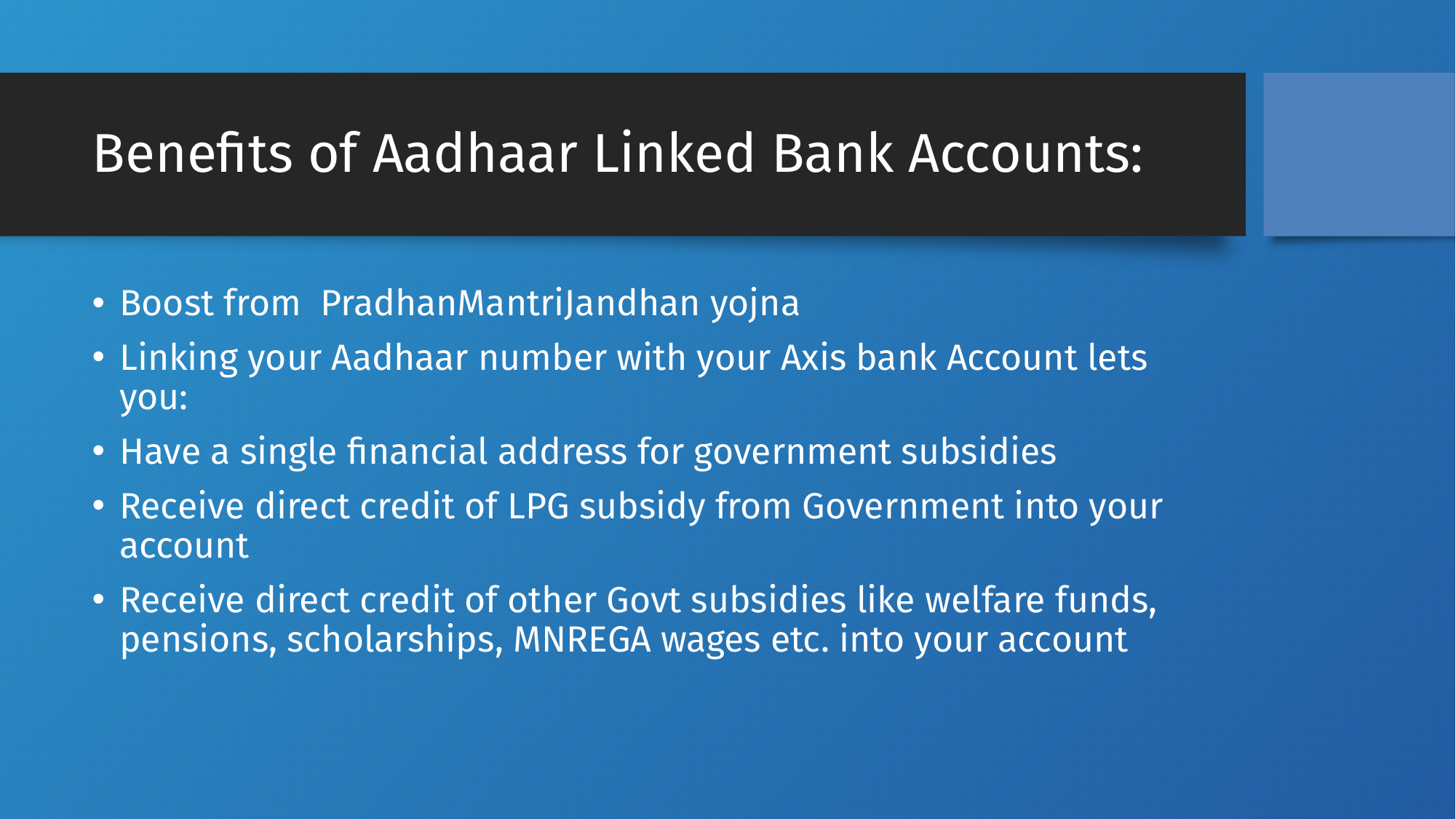

# Benefits of Aadhaar Linked Bank Accounts:
Boost from  PradhanMantriJandhan yojna
Linking your Aadhaar number with your Axis bank Account lets you:
Have a single financial address for government subsidies
Receive direct credit of LPG subsidy from Government into your account
Receive direct credit of other Govt subsidies like welfare funds, pensions, scholarships, MNREGA wages etc. into your account